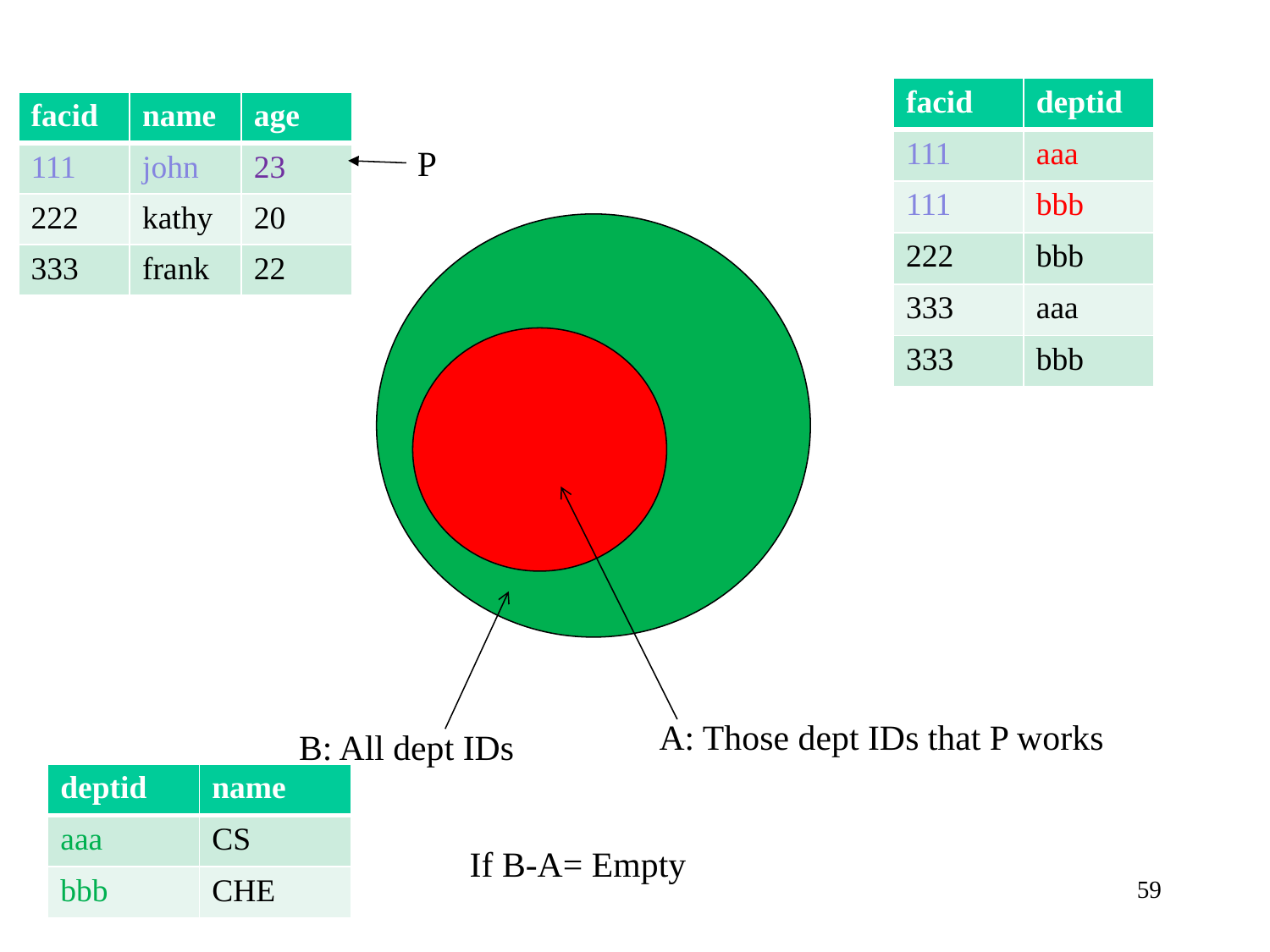

| facid | deptid |
| --- | --- |
| 111 | aaa |
| 111 | bbb |
| 222 | bbb |
| 333 | aaa |
| 333 | bbb |
| facid | name | age |
| --- | --- | --- |
| 111 | john | 23 |
| 222 | kathy | 20 |
| 333 | frank | 22 |
P

A: Those dept IDs that P works
B: All dept IDs
| deptid | name |
| --- | --- |
| aaa | CS |
| bbb | CHE |
If B-A= Empty
59